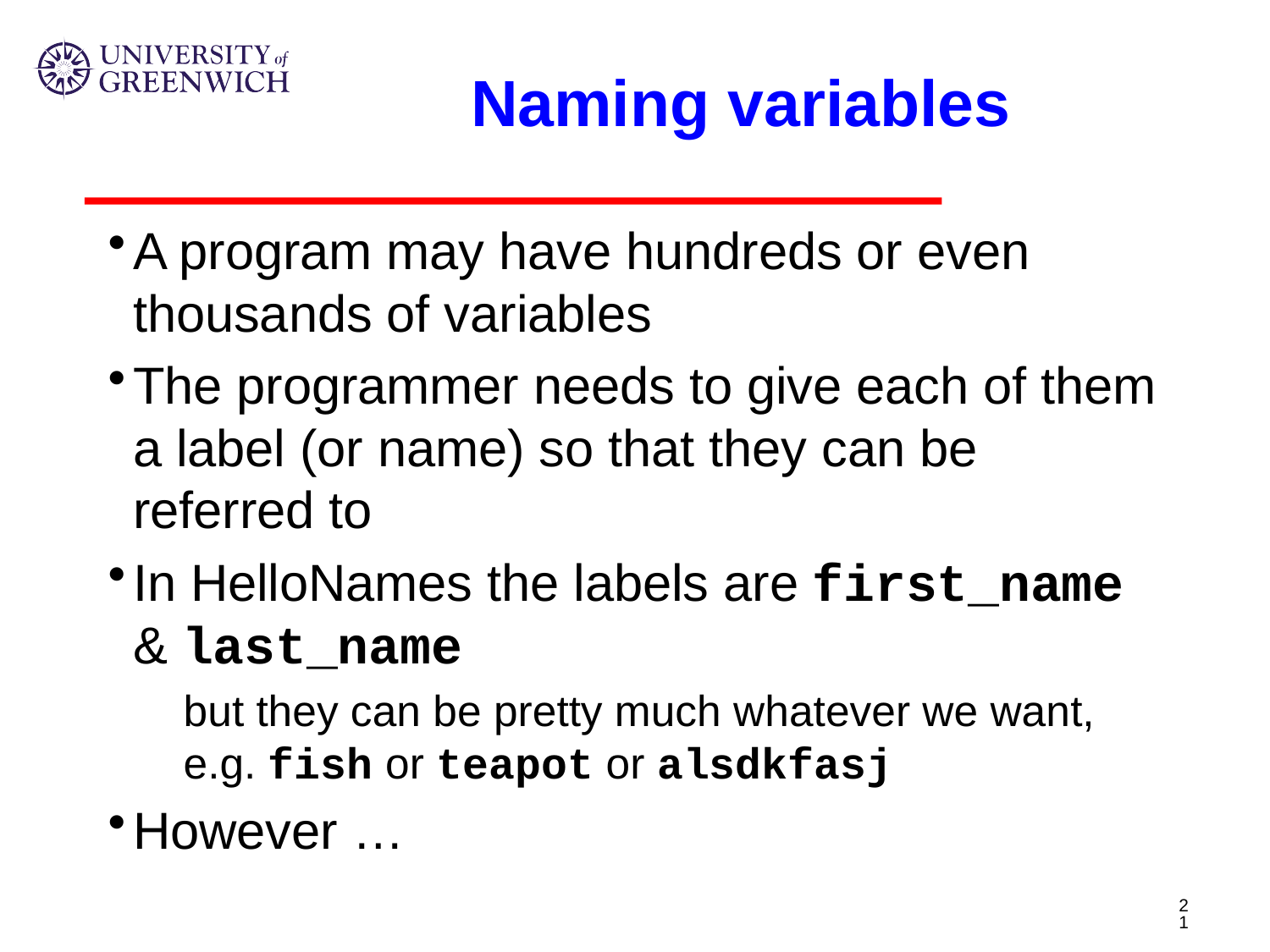

# Naming variables
A program may have hundreds or even thousands of variables
The programmer needs to give each of them a label (or name) so that they can be referred to
In HelloNames the labels are first_name & last_name
but they can be pretty much whatever we want, e.g. fish or teapot or alsdkfasj
However …

21